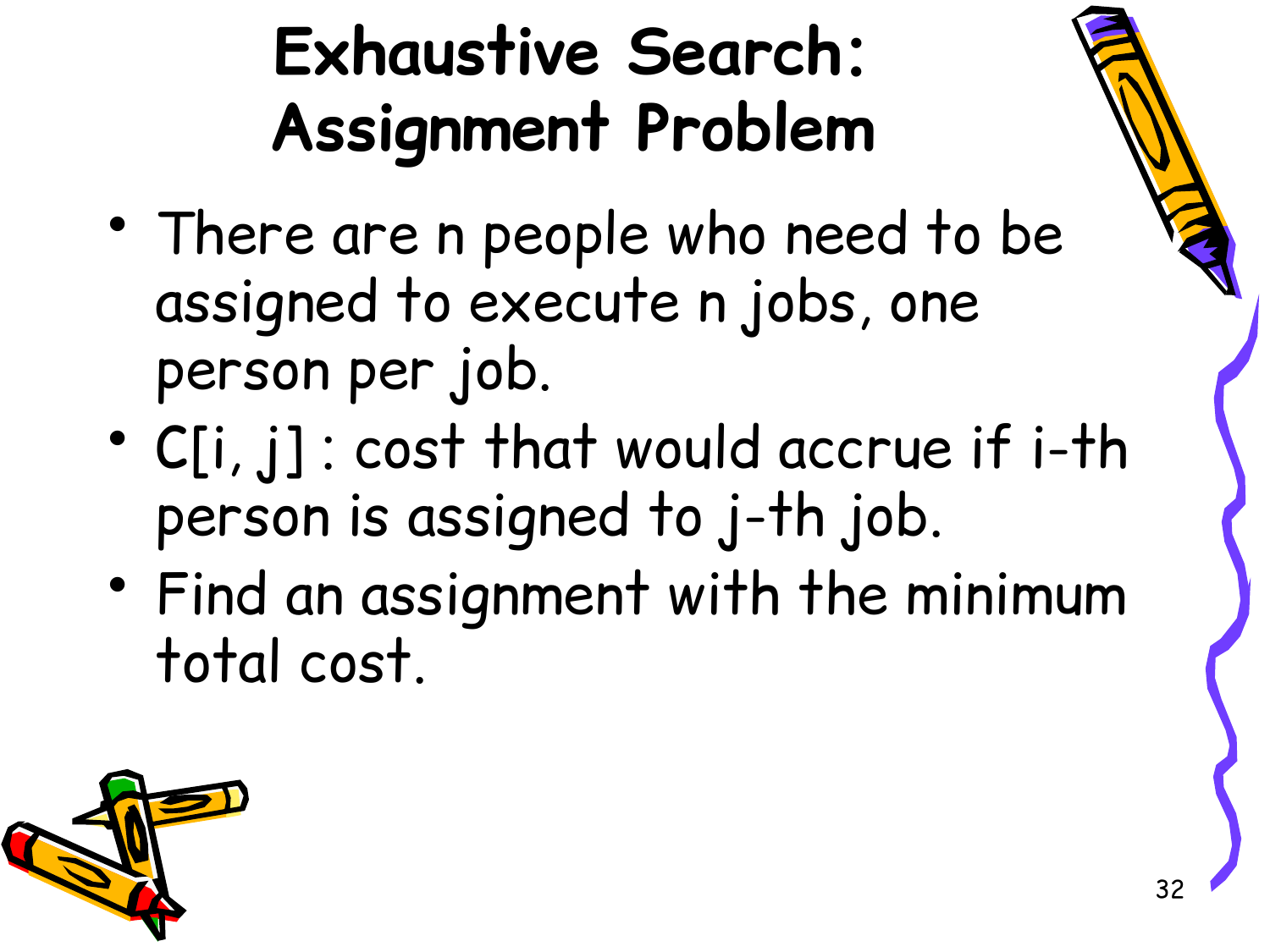

# Exhaustive Search: Assignment Problem
There are n people who need to be assigned to execute n jobs, one person per job.
C[i, j] : cost that would accrue if i-th person is assigned to j-th job.
Find an assignment with the minimum total cost.
32